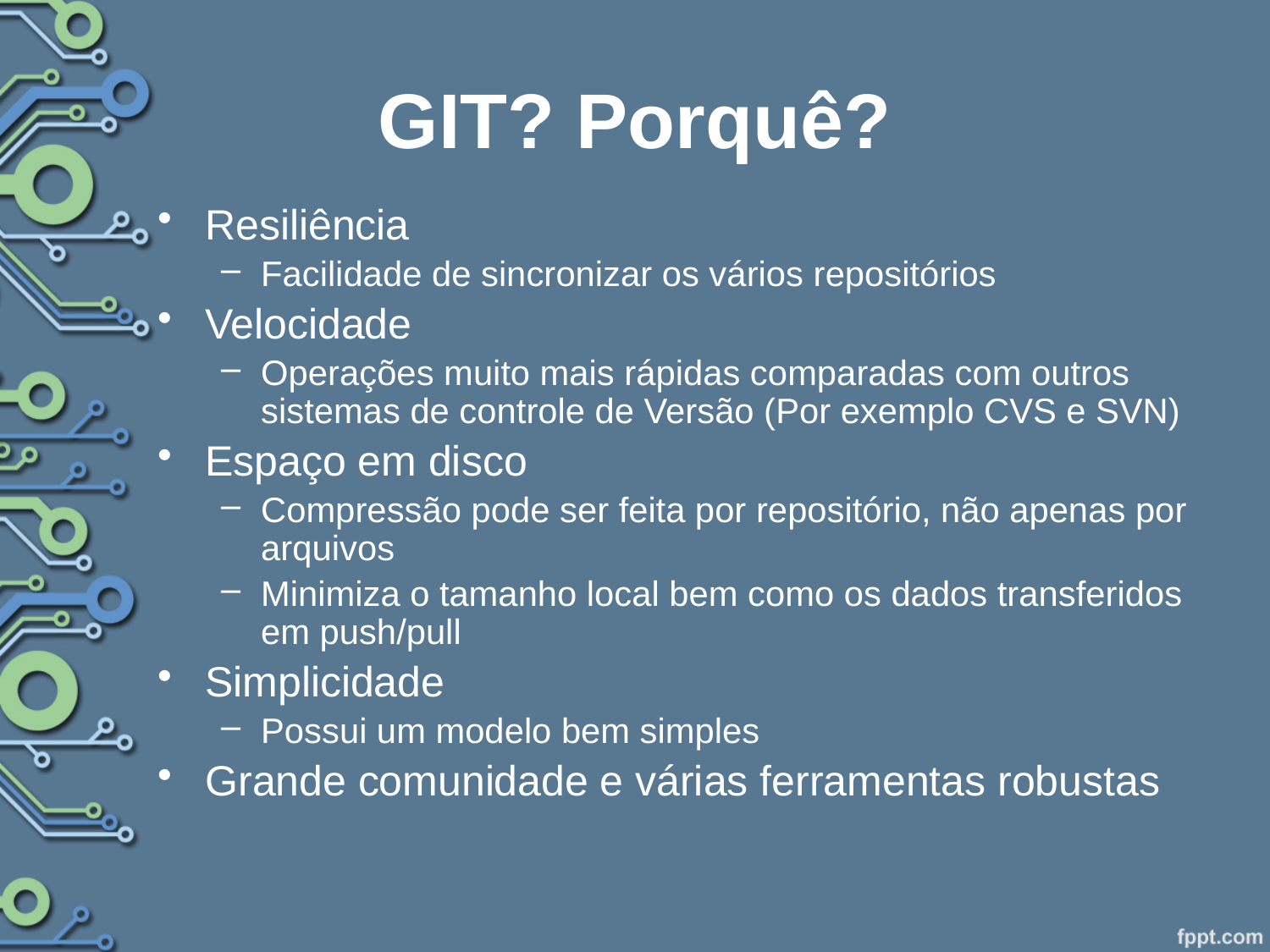

# GIT? Porquê?
Resiliência
Facilidade de sincronizar os vários repositórios
Velocidade
Operações muito mais rápidas comparadas com outros sistemas de controle de Versão (Por exemplo CVS e SVN)
Espaço em disco
Compressão pode ser feita por repositório, não apenas por arquivos
Minimiza o tamanho local bem como os dados transferidos em push/pull
Simplicidade
Possui um modelo bem simples
Grande comunidade e várias ferramentas robustas